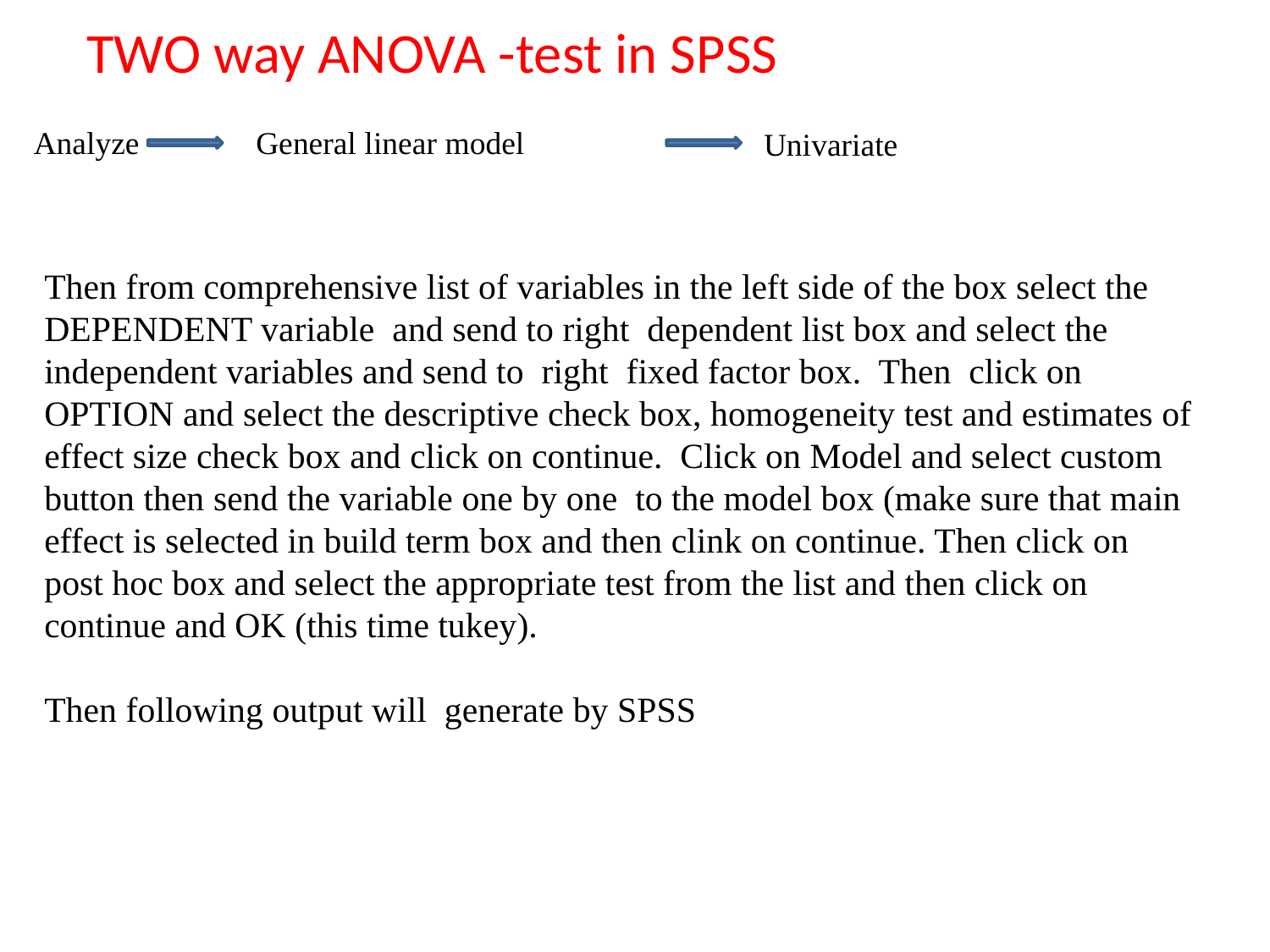

TWO way ANOVA -test in SPSS
Analyze
General linear model
Univariate

Then from comprehensive list of variables in the left side of the box select the DEPENDENT variable  and send to right  dependent list box and select the independent variables and send to  right  fixed factor box.  Then  click on OPTION and select the descriptive check box, homogeneity test and estimates of effect size check box and click on continue.  Click on Model and select custom button then send the variable one by one  to the model box (make sure that main effect is selected in build term box and then clink on continue. Then click on post hoc box and select the appropriate test from the list and then click on continue and OK (this time tukey).

Then following output will  generate by SPSS